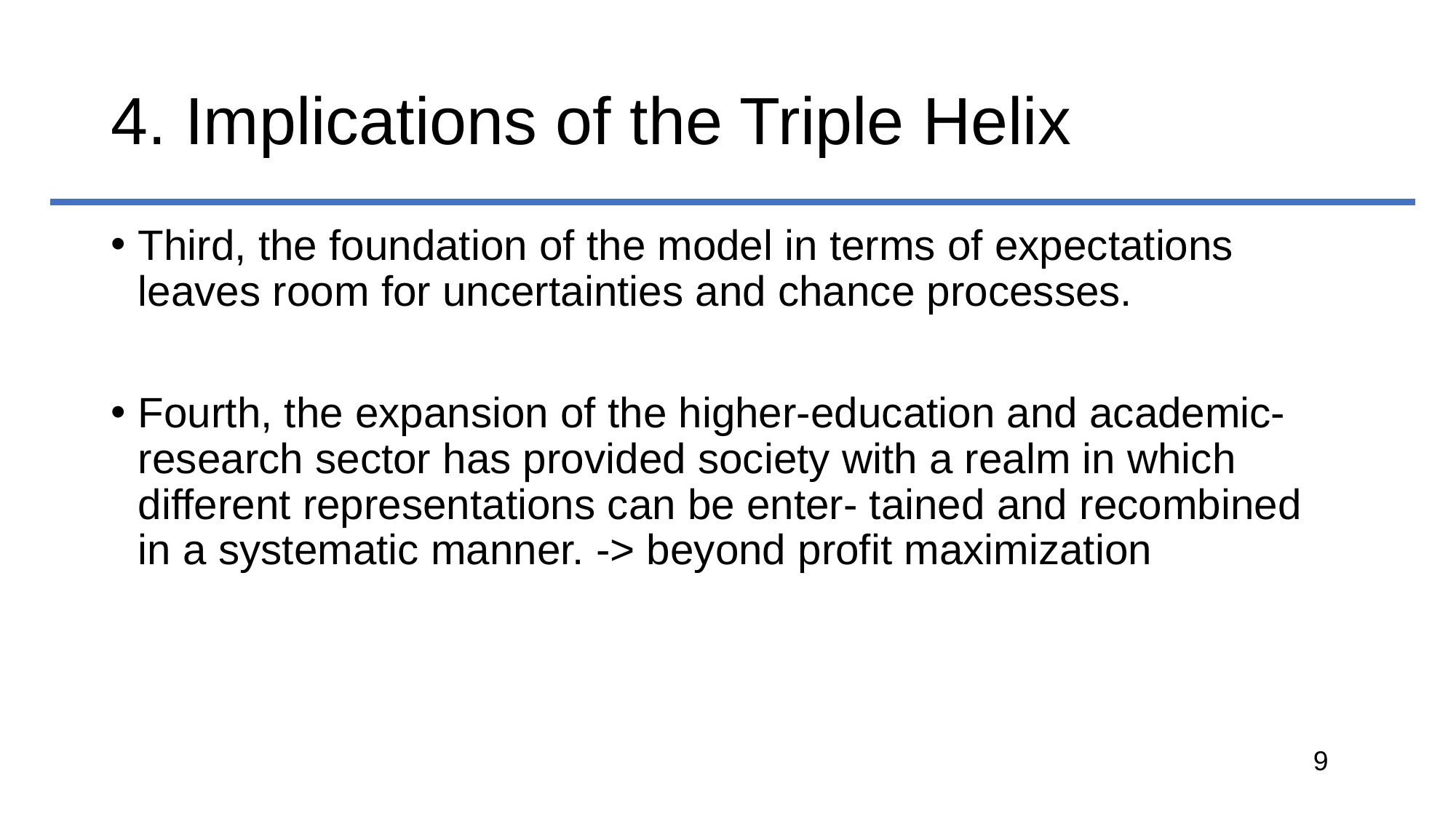

# 4. Implications of the Triple Helix
Third, the foundation of the model in terms of expectations leaves room for uncertainties and chance processes.

Fourth, the expansion of the higher-education and academic-research sector has provided society with a realm in which different representations can be enter- tained and recombined in a systematic manner. -> beyond profit maximization

9